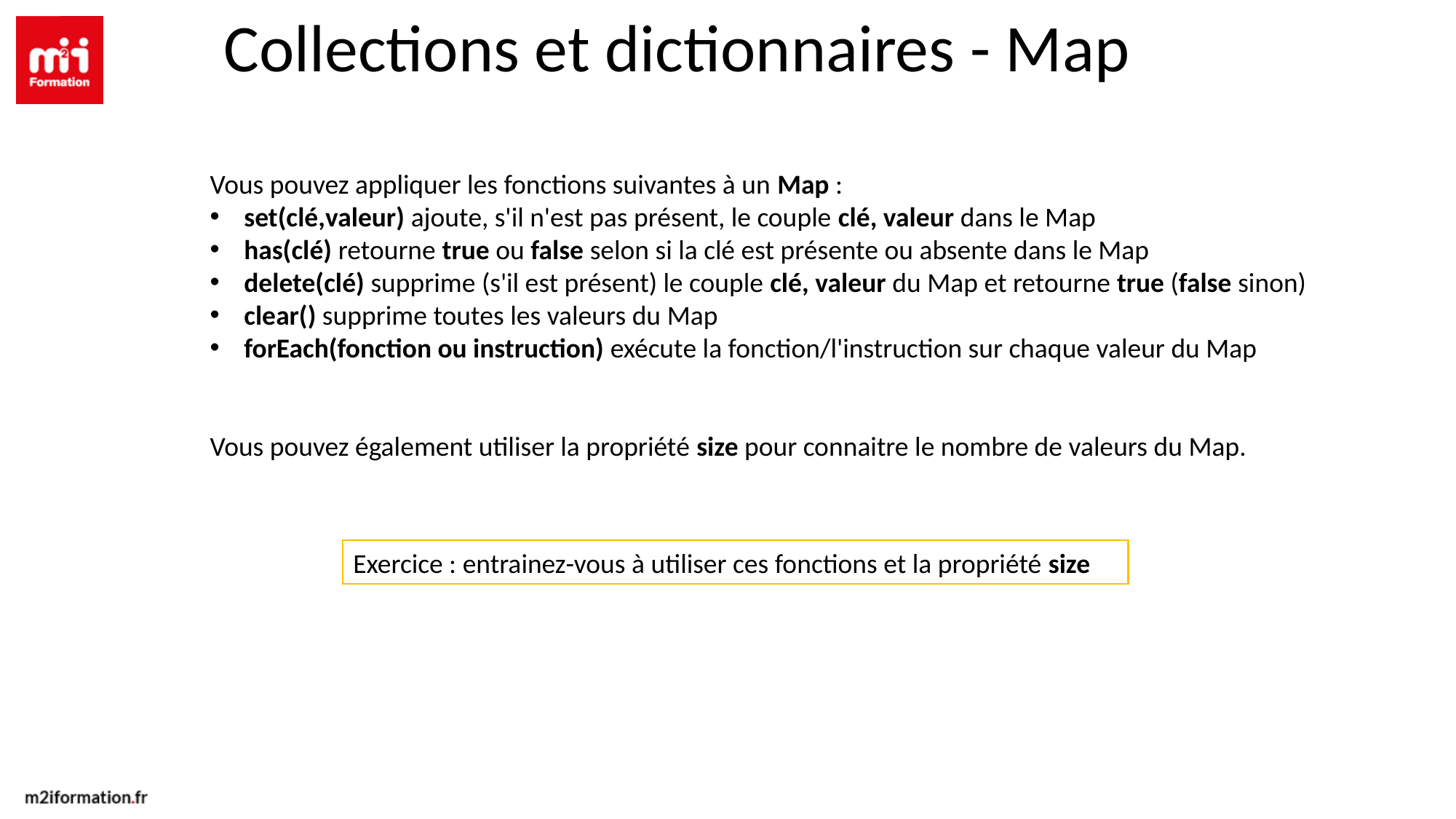

Collections et dictionnaires - Map
Vous pouvez appliquer les fonctions suivantes à un Map :
set(clé,valeur) ajoute, s'il n'est pas présent, le couple clé, valeur dans le Map
has(clé) retourne true ou false selon si la clé est présente ou absente dans le Map
delete(clé) supprime (s'il est présent) le couple clé, valeur du Map et retourne true (false sinon)
clear() supprime toutes les valeurs du Map
forEach(fonction ou instruction) exécute la fonction/l'instruction sur chaque valeur du Map

Vous pouvez également utiliser la propriété size pour connaitre le nombre de valeurs du Map.
Exercice : entrainez-vous à utiliser ces fonctions et la propriété size